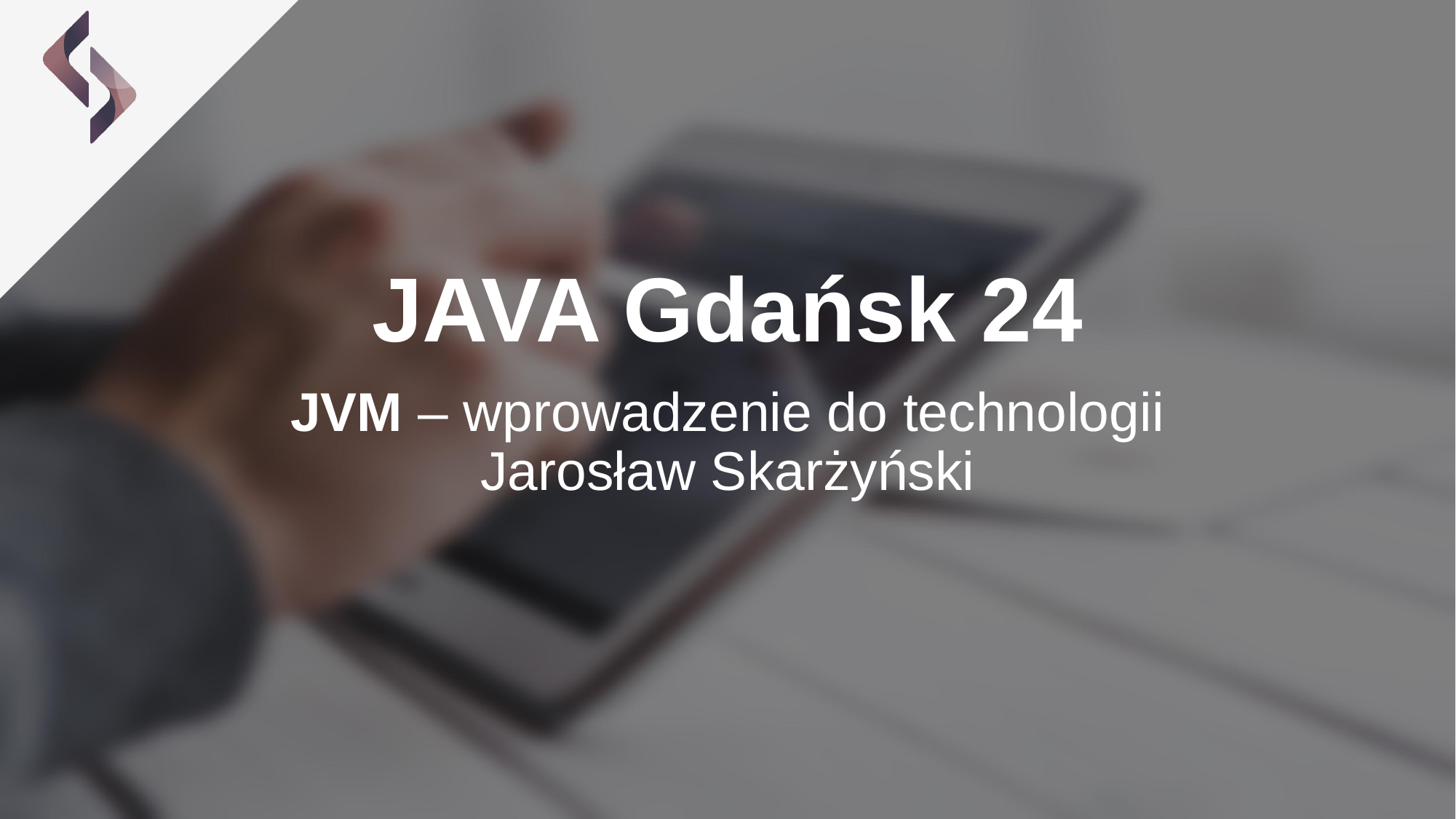

# JAVA Gdańsk 24
JVM – wprowadzenie do technologii
Jarosław Skarżyński